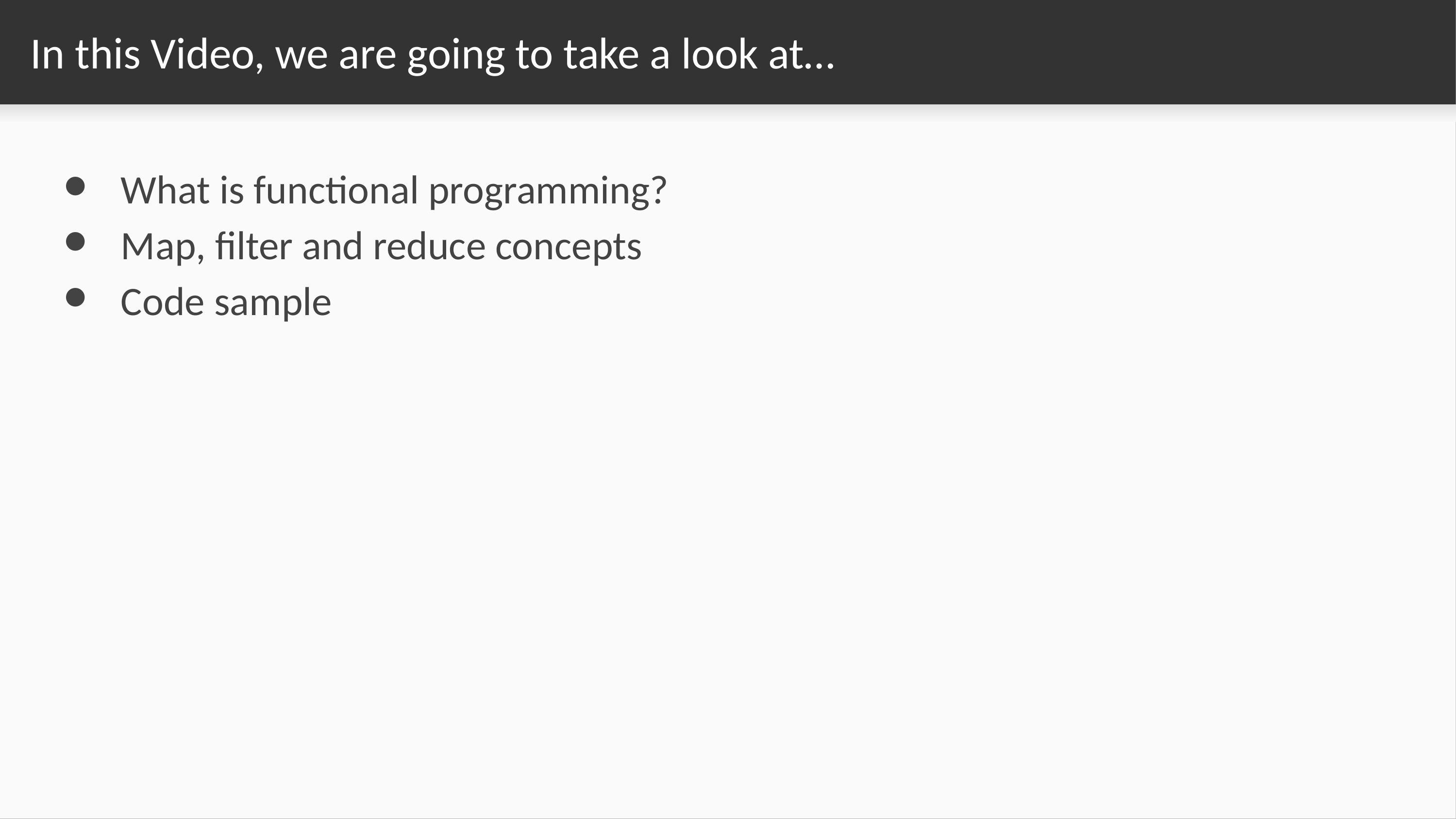

# In this Video, we are going to take a look at…
What is functional programming?
Map, filter and reduce concepts
Code sample